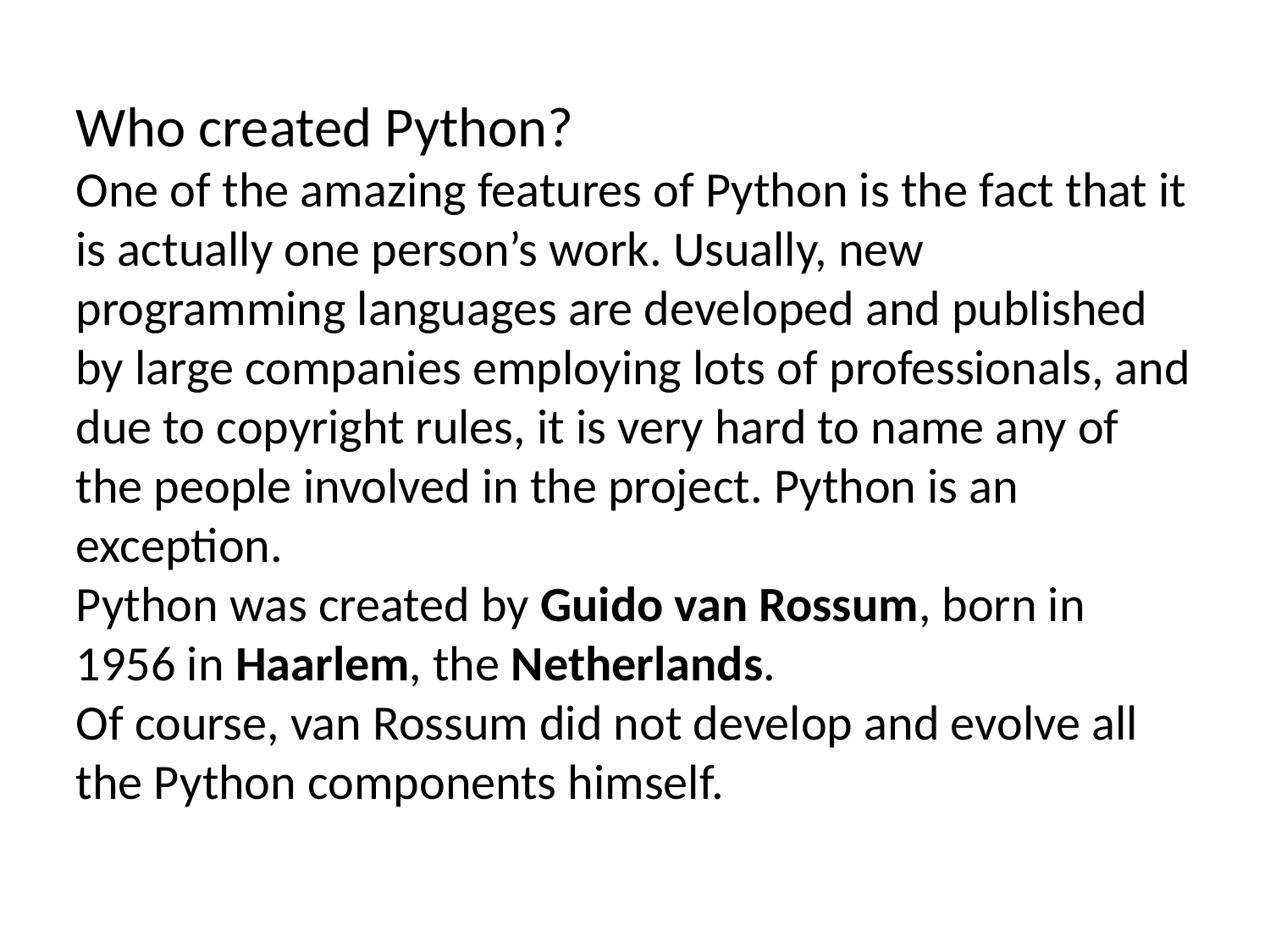

Who created Python?
One of the amazing features of Python is the fact that it is actually one person’s work. Usually, new programming languages are developed and published by large companies employing lots of professionals, and due to copyright rules, it is very hard to name any of the people involved in the project. Python is an exception.
Python was created by Guido van Rossum, born in 1956 in Haarlem, the Netherlands.
Of course, van Rossum did not develop and evolve all the Python components himself.